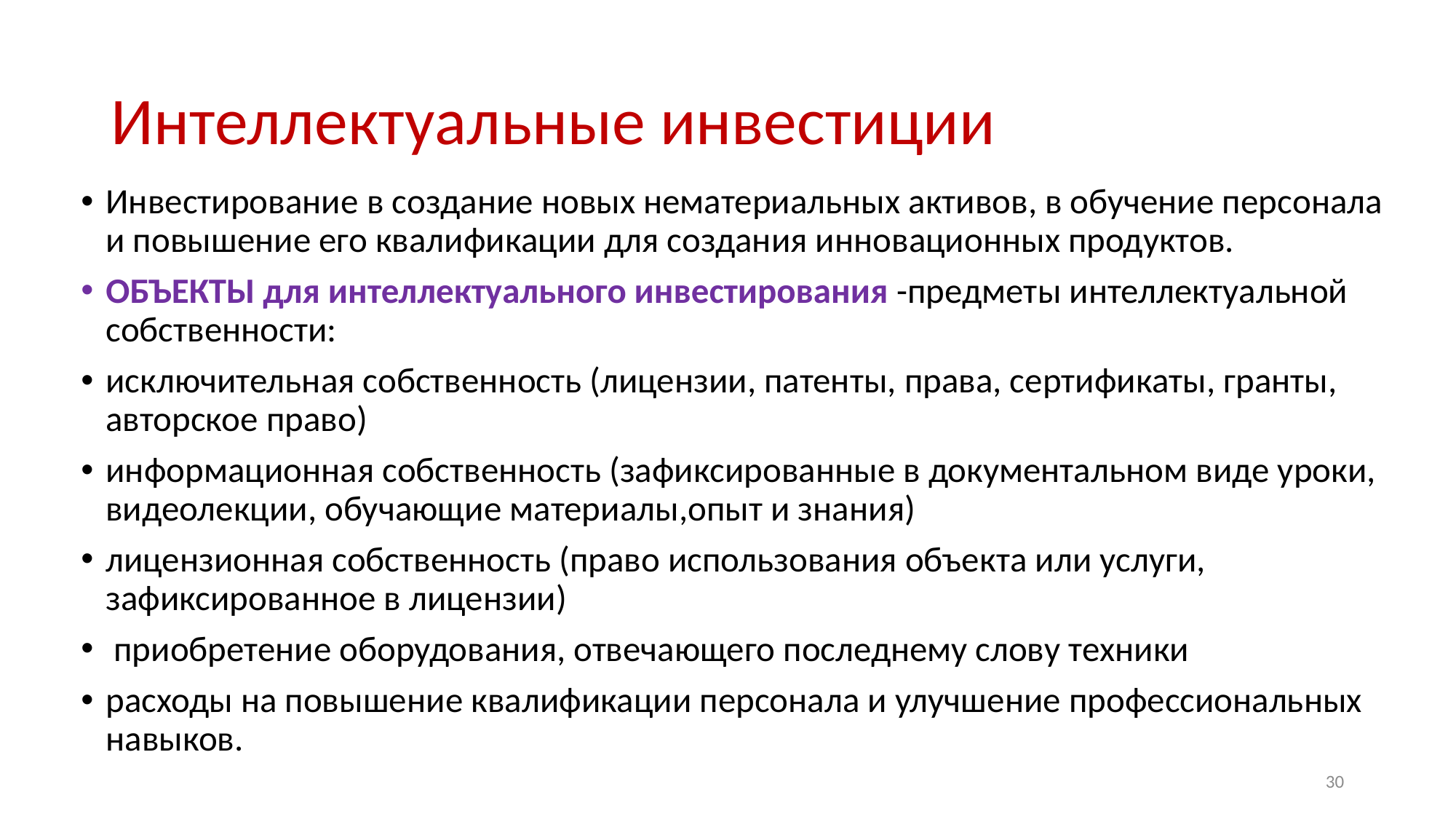

# Интеллектуальные инвестиции
Инвестирование в создание новых нематериальных активов, в обучение персонала и повышение его квалификации для создания инновационных продуктов.
ОБЪЕКТЫ для интеллектуального инвестирования -предметы интеллектуальной собственности:
исключительная собственность (лицензии, патенты, права, сертификаты, гранты, авторское право)
информационная собственность (зафиксированные в документальном виде уроки, видеолекции, обучающие материалы,опыт и знания)
лицензионная собственность (право использования объекта или услуги, зафиксированное в лицензии)
 приобретение оборудования, отвечающего последнему слову техники
расходы на повышение квалификации персонала и улучшение профессиональных навыков.

30